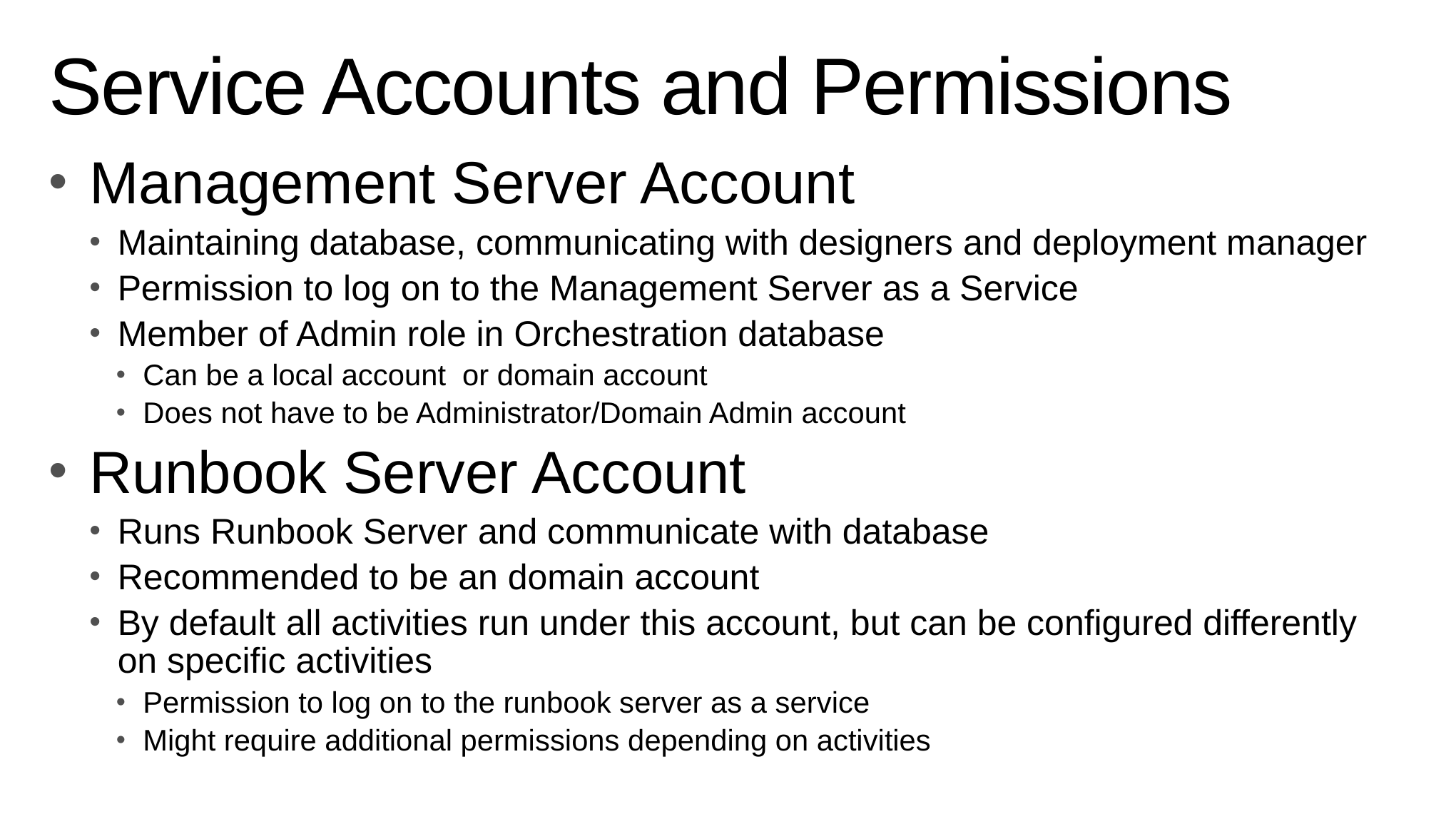

# Service Accounts and Permissions
Management Server Account
Maintaining database, communicating with designers and deployment manager
Permission to log on to the Management Server as a Service
Member of Admin role in Orchestration database
Can be a local account  or domain account
Does not have to be Administrator/Domain Admin account
Runbook Server Account
Runs Runbook Server and communicate with database
Recommended to be an domain account
By default all activities run under this account, but can be configured differently on specific activities
Permission to log on to the runbook server as a service
Might require additional permissions depending on activities